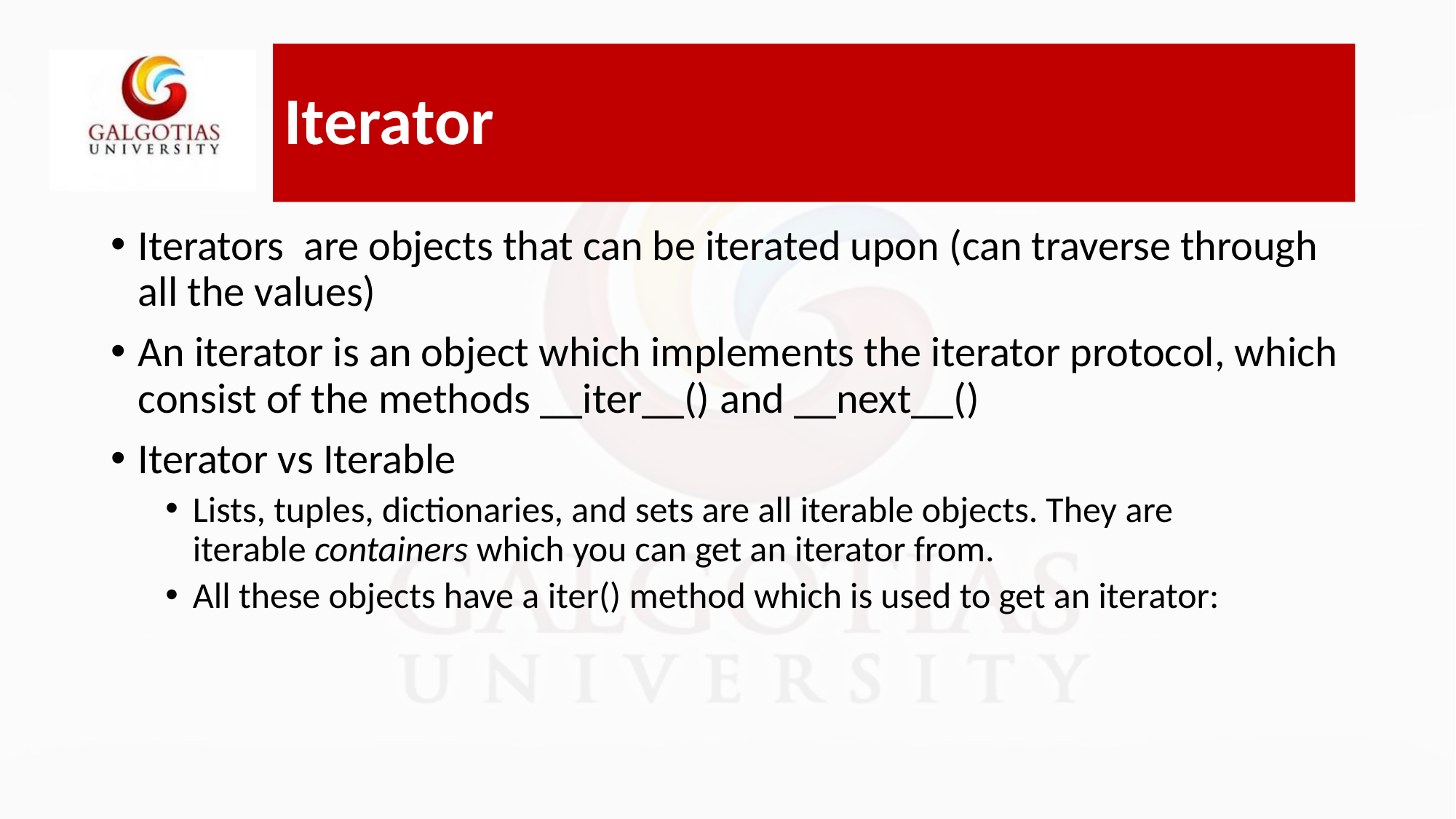

# Iterator
Iterators  are objects that can be iterated upon (can traverse through all the values)
An iterator is an object which implements the iterator protocol, which consist of the methods __iter__() and __next__()
Iterator vs Iterable
Lists, tuples, dictionaries, and sets are all iterable objects. They are iterable containers which you can get an iterator from.
All these objects have a iter() method which is used to get an iterator: